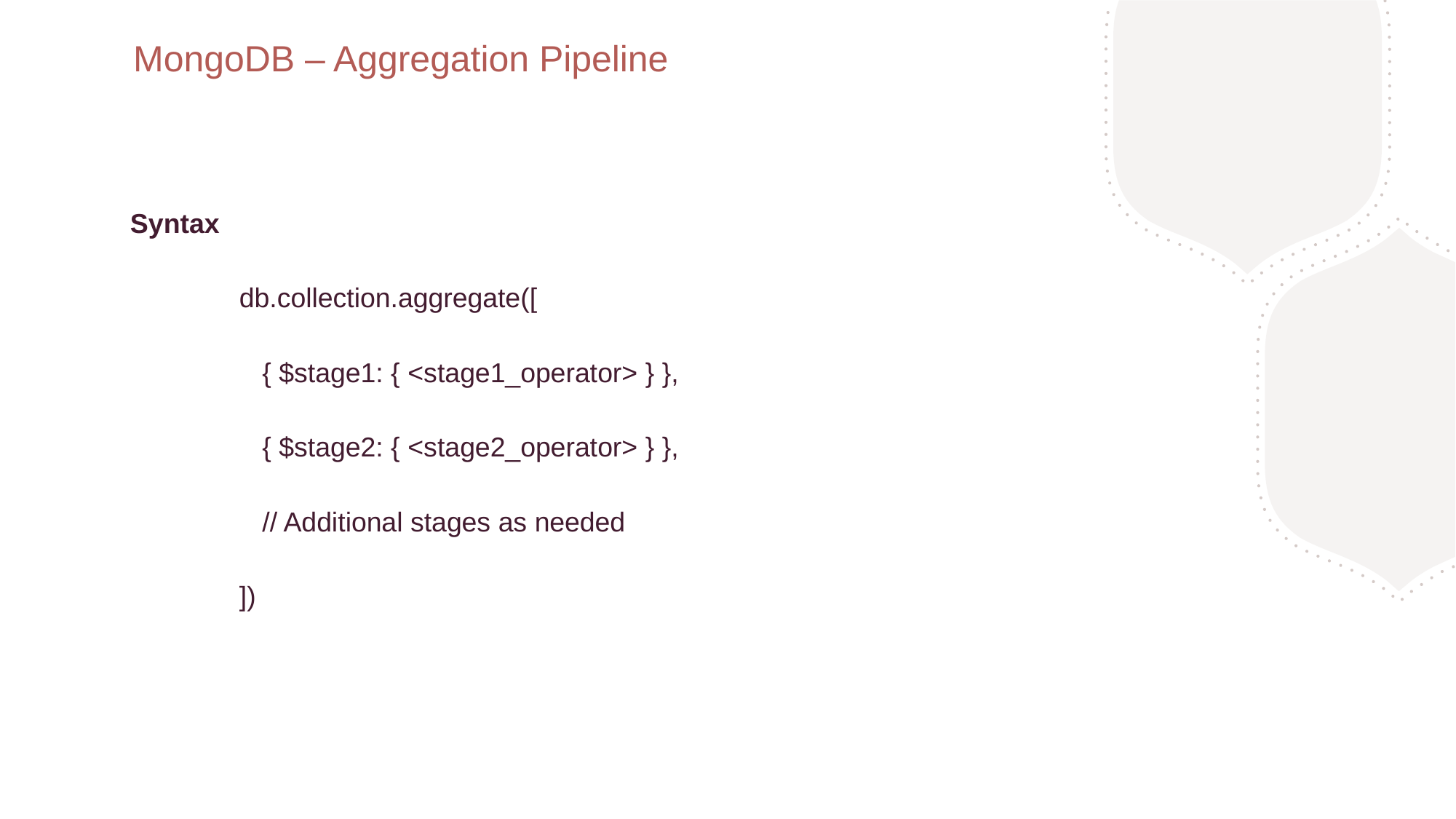

MongoDB – Aggregation Pipeline
Syntax
db.collection.aggregate([
   { $stage1: { <stage1_operator> } },
   { $stage2: { <stage2_operator> } },
   // Additional stages as needed
])